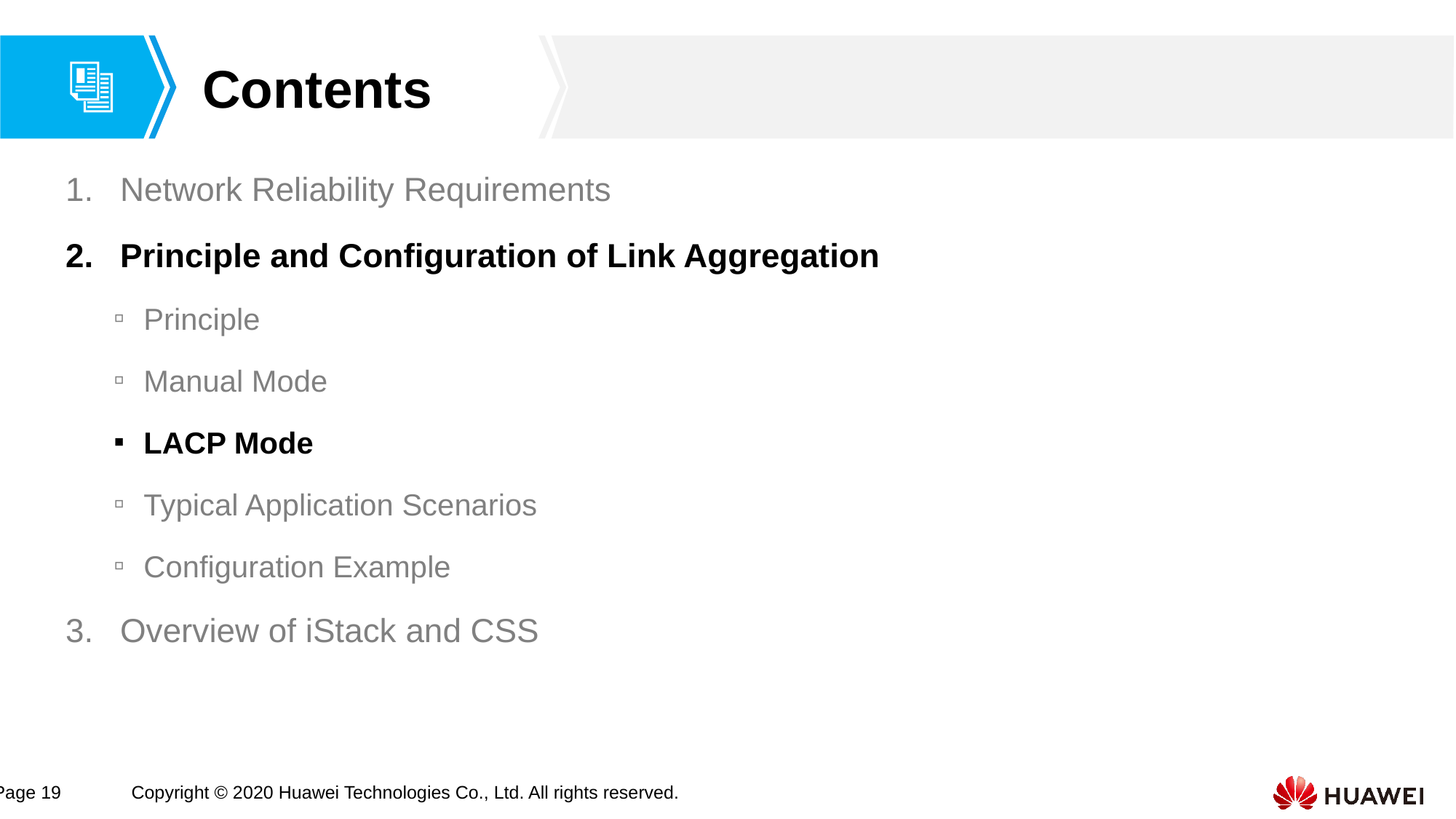

Network Reliability Requirements
Principle and Configuration of Link Aggregation
Principle
Manual Mode
LACP Mode
Typical Application Scenarios
Configuration Example
Overview of iStack and CSS